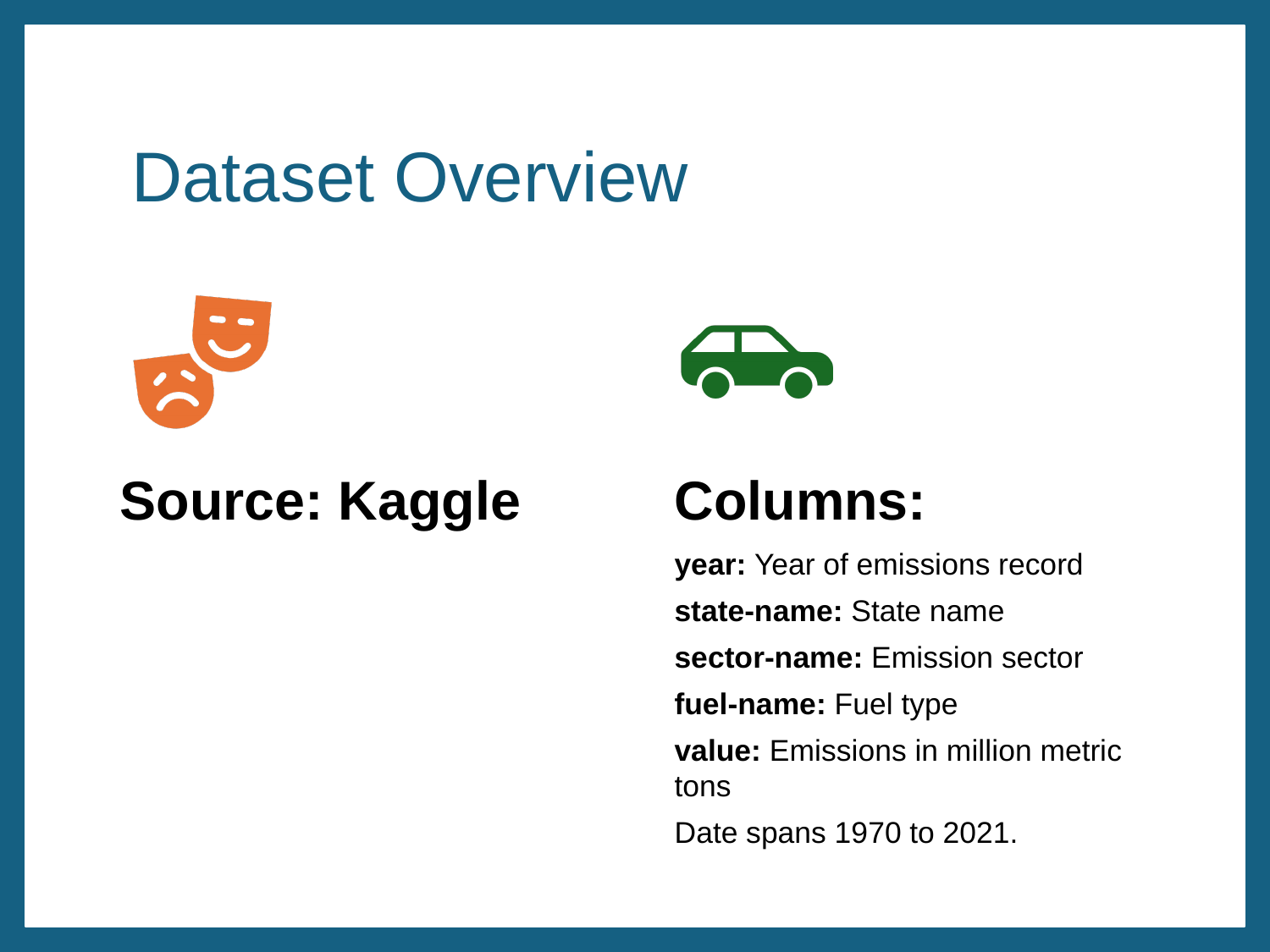

# Dataset Overview
Source: Kaggle
Columns:
year: Year of emissions record
state-name: State name
sector-name: Emission sector
fuel-name: Fuel type
value: Emissions in million metric tons
Date spans 1970 to 2021.